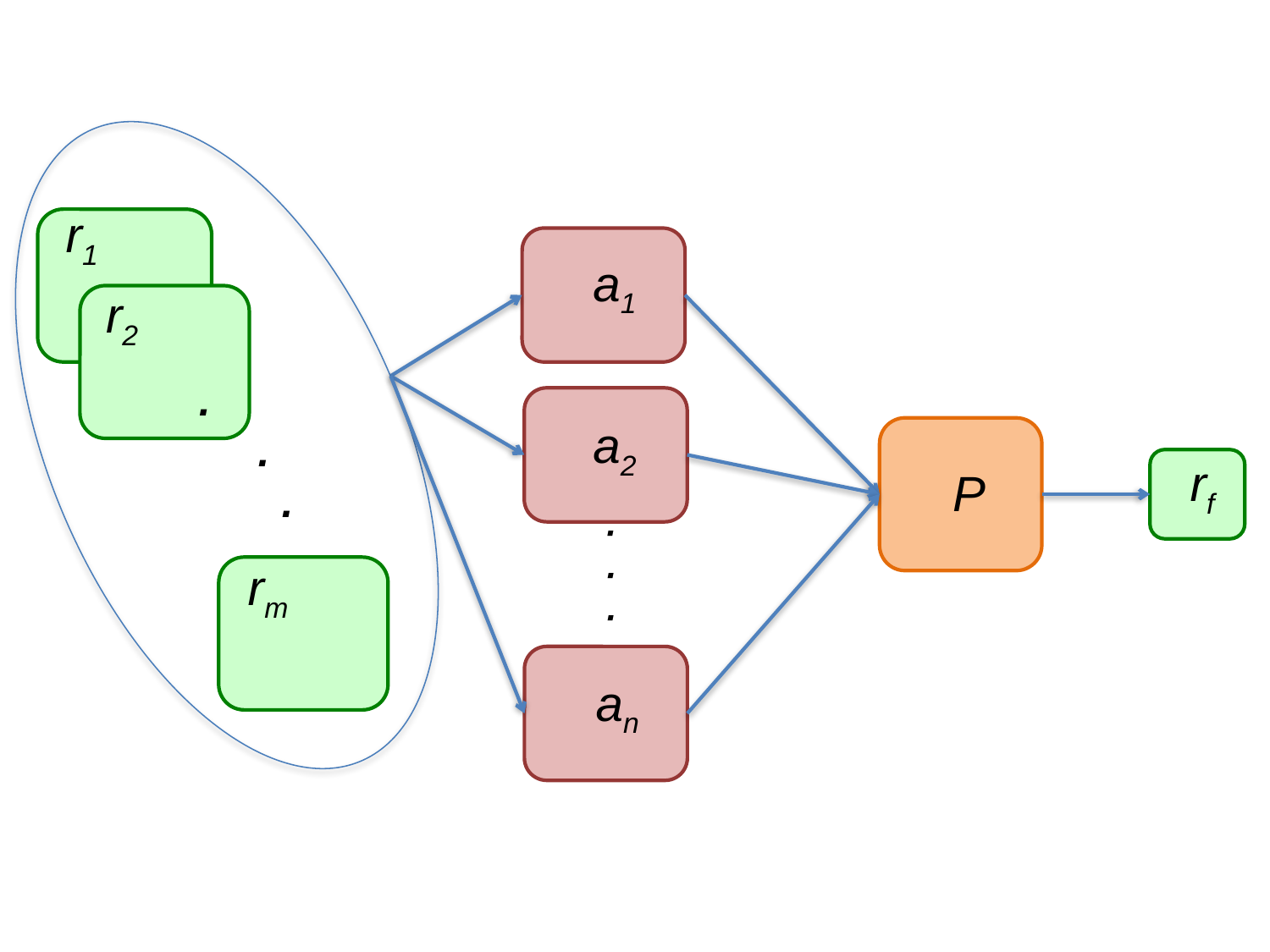

r1

a1
r2

·
   ·
       ·

a2

rf

P
·
·
·
rm

an